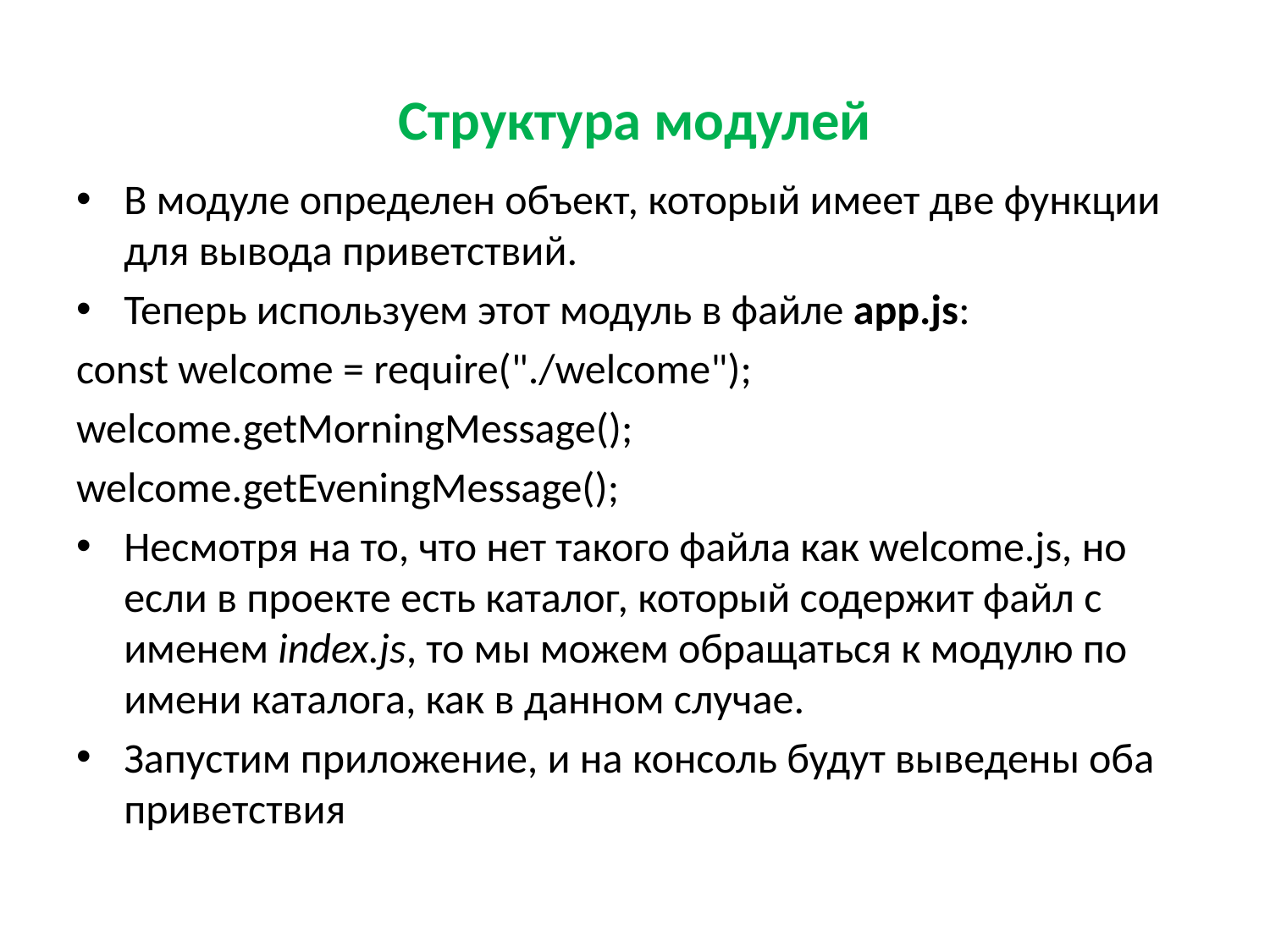

# Структура модулей
В модуле определен объект, который имеет две функции для вывода приветствий.
Теперь используем этот модуль в файле app.js:
const welcome = require("./welcome");
welcome.getMorningMessage();
welcome.getEveningMessage();
Несмотря на то, что нет такого файла как welcome.js, но если в проекте есть каталог, который содержит файл с именем index.js, то мы можем обращаться к модулю по имени каталога, как в данном случае.
Запустим приложение, и на консоль будут выведены оба приветствия